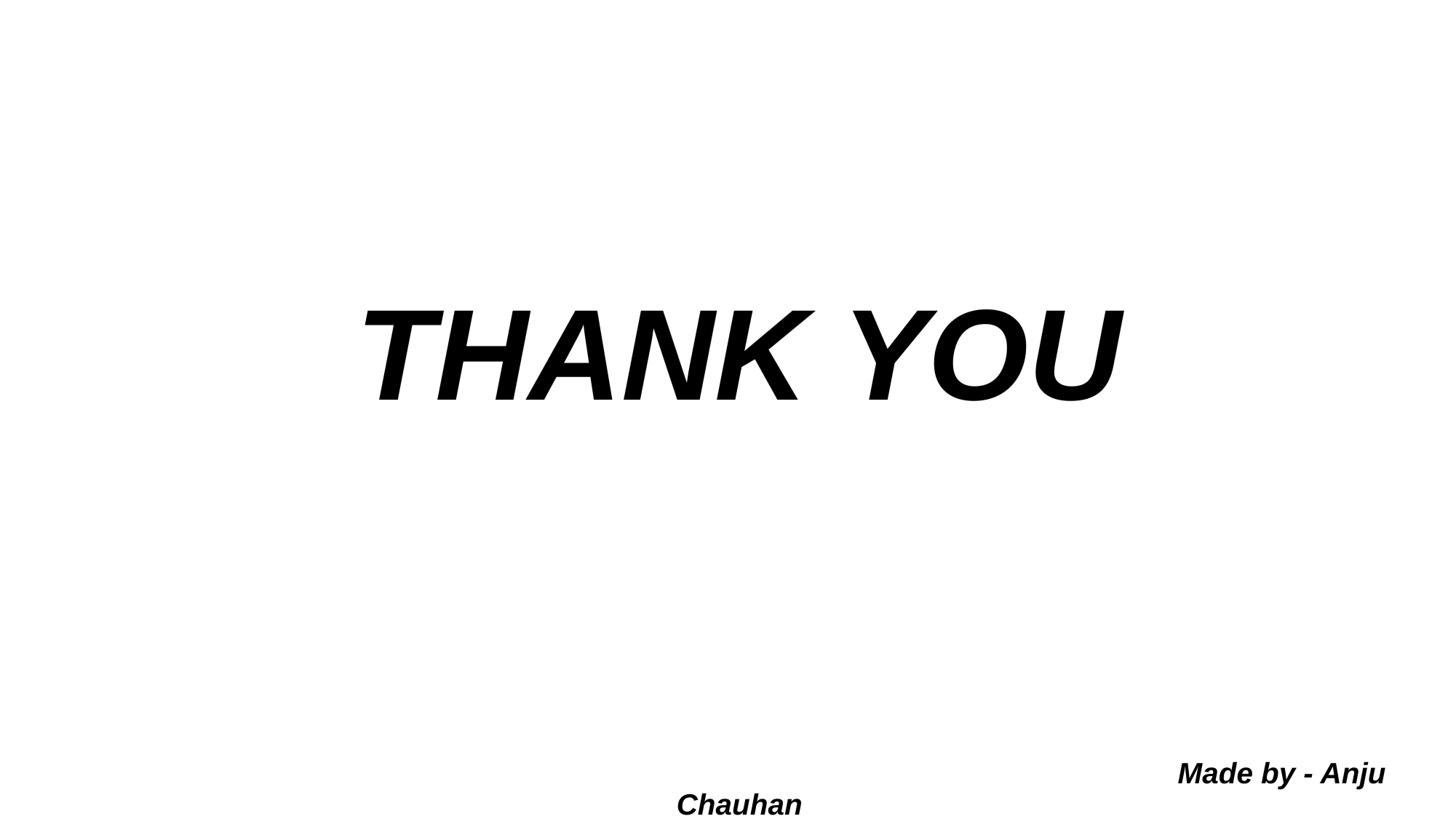

# THANK YOU Made by - Anju Chauhan